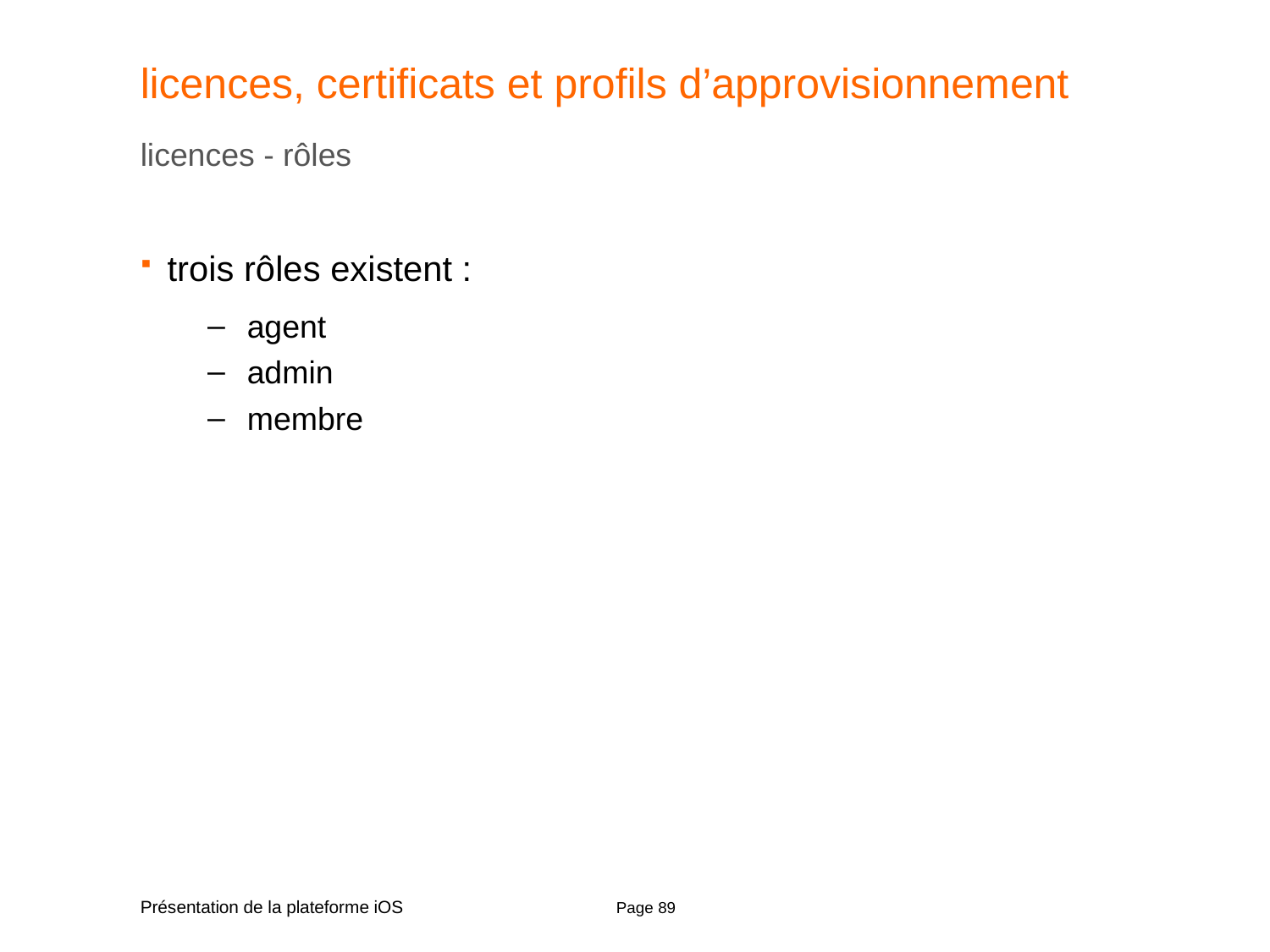

# licences, certificats et profils d’approvisionnement
licences - rôles
trois rôles existent :
agent
admin
membre
Présentation de la plateforme iOS